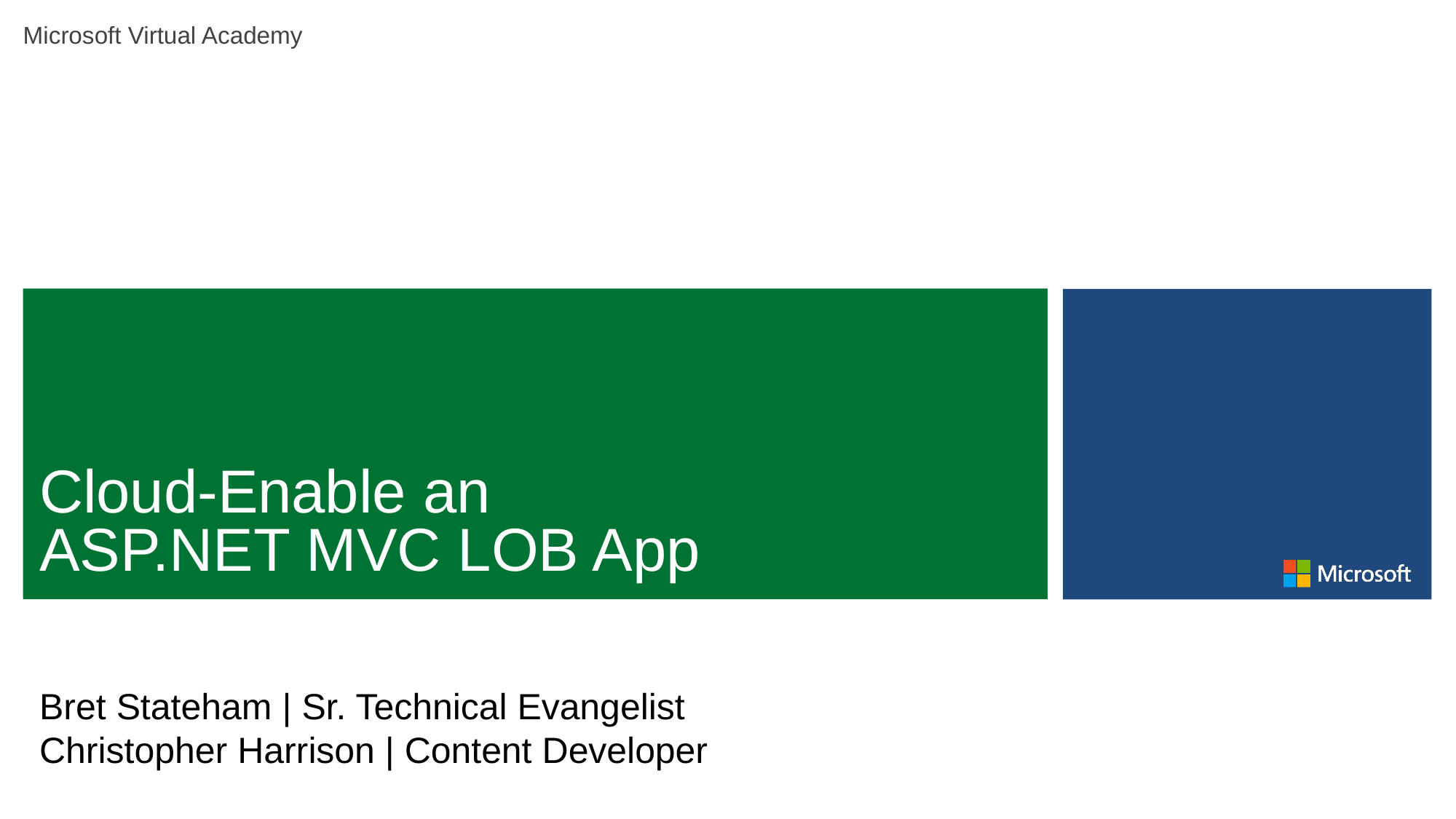

# Cloud-Enable an ASP.NET MVC LOB App
Bret Stateham | Sr. Technical Evangelist
Christopher Harrison | Content Developer